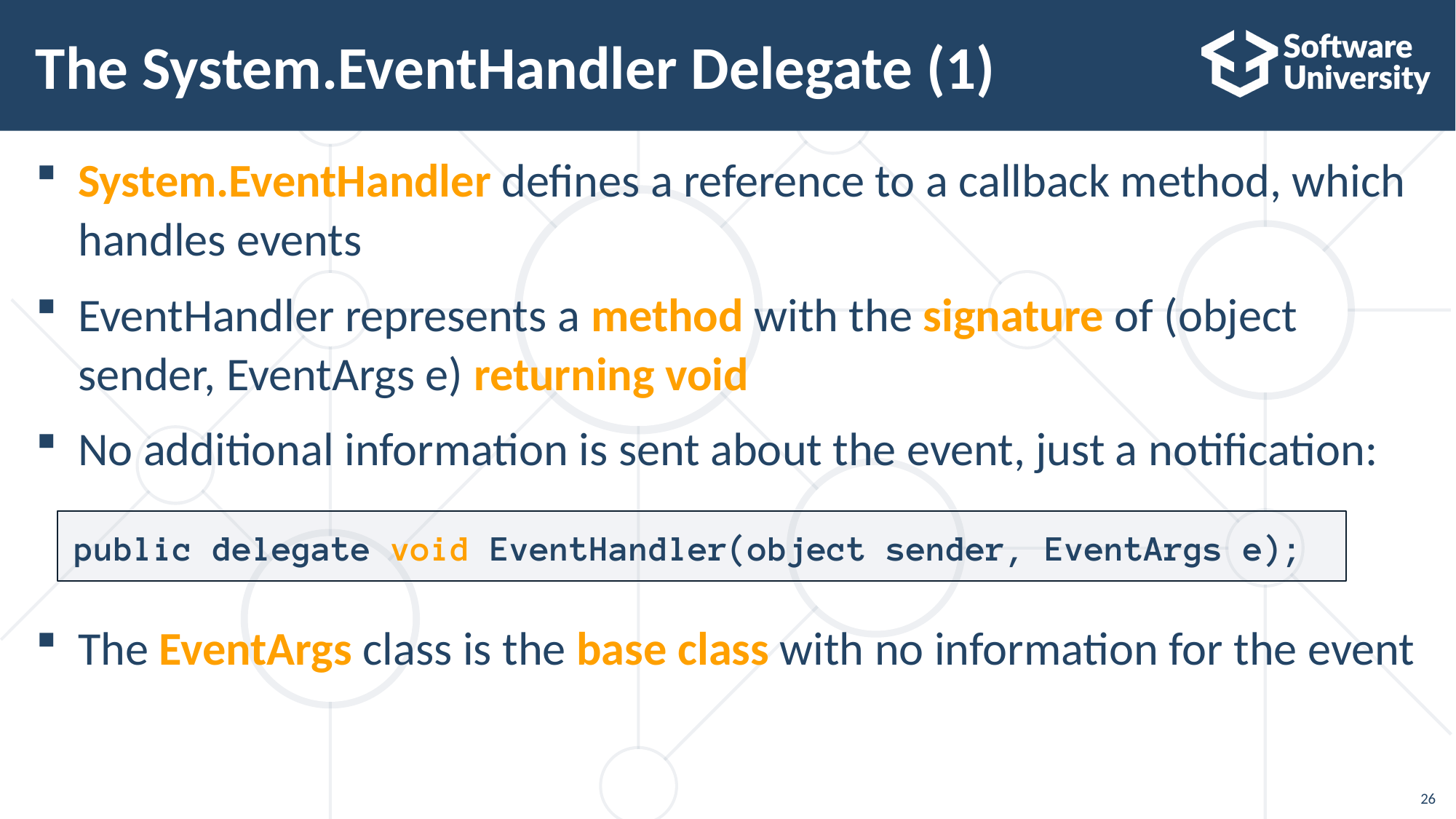

# The System.EventHandler Delegate (1)
System.EventHandler defines a reference to a callback method, which handles events
EventHandler represents a method with the signature of (object sender, EventArgs e) returning void
No additional information is sent about the event, just a notification:

The EventArgs class is the base class with no information for the event

public delegate void EventHandler(object sender, EventArgs e);
26